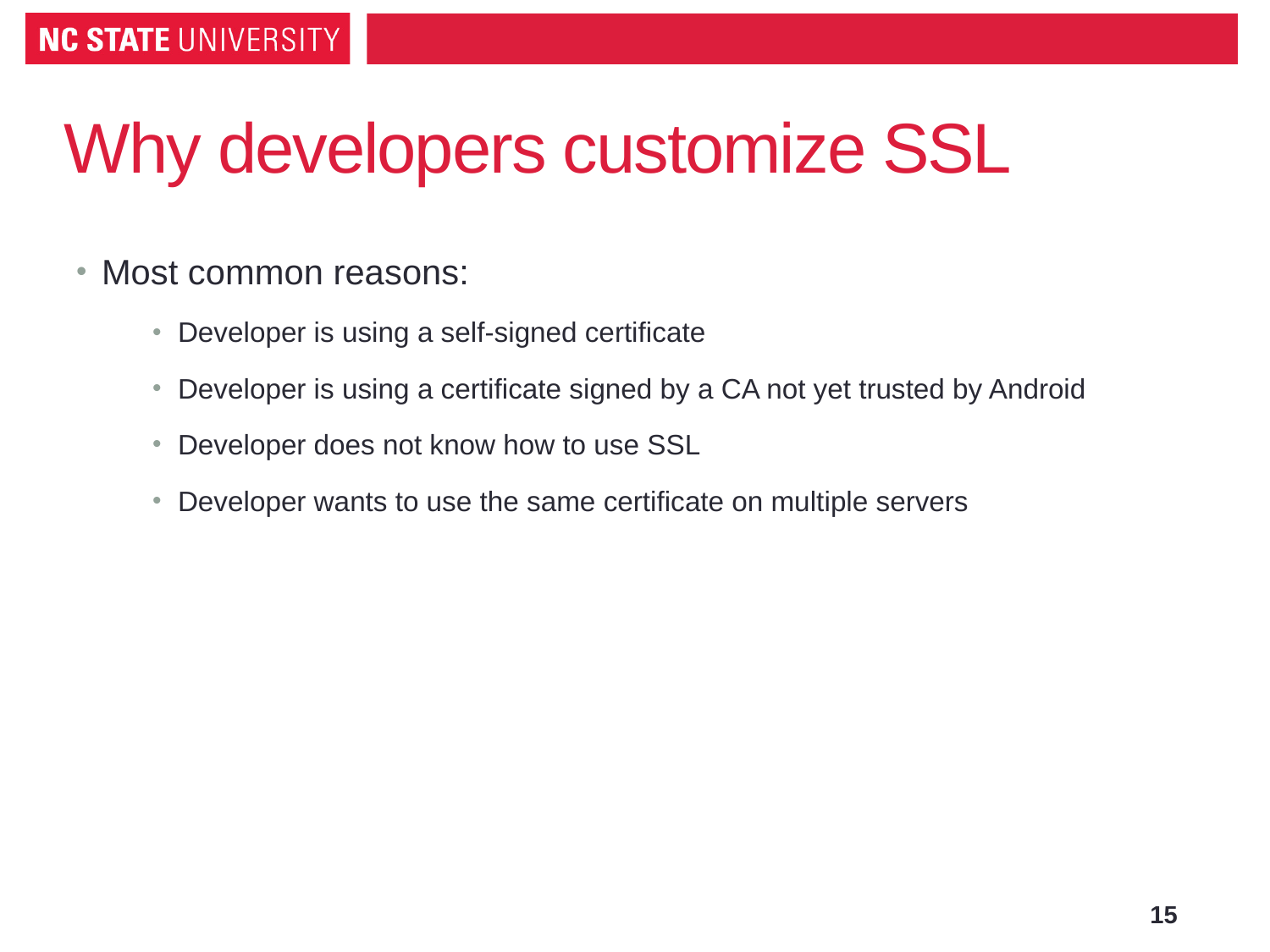

# Why developers customize SSL
Most common reasons:
Developer is using a self-signed certificate
Developer is using a certificate signed by a CA not yet trusted by Android
Developer does not know how to use SSL
Developer wants to use the same certificate on multiple servers

15